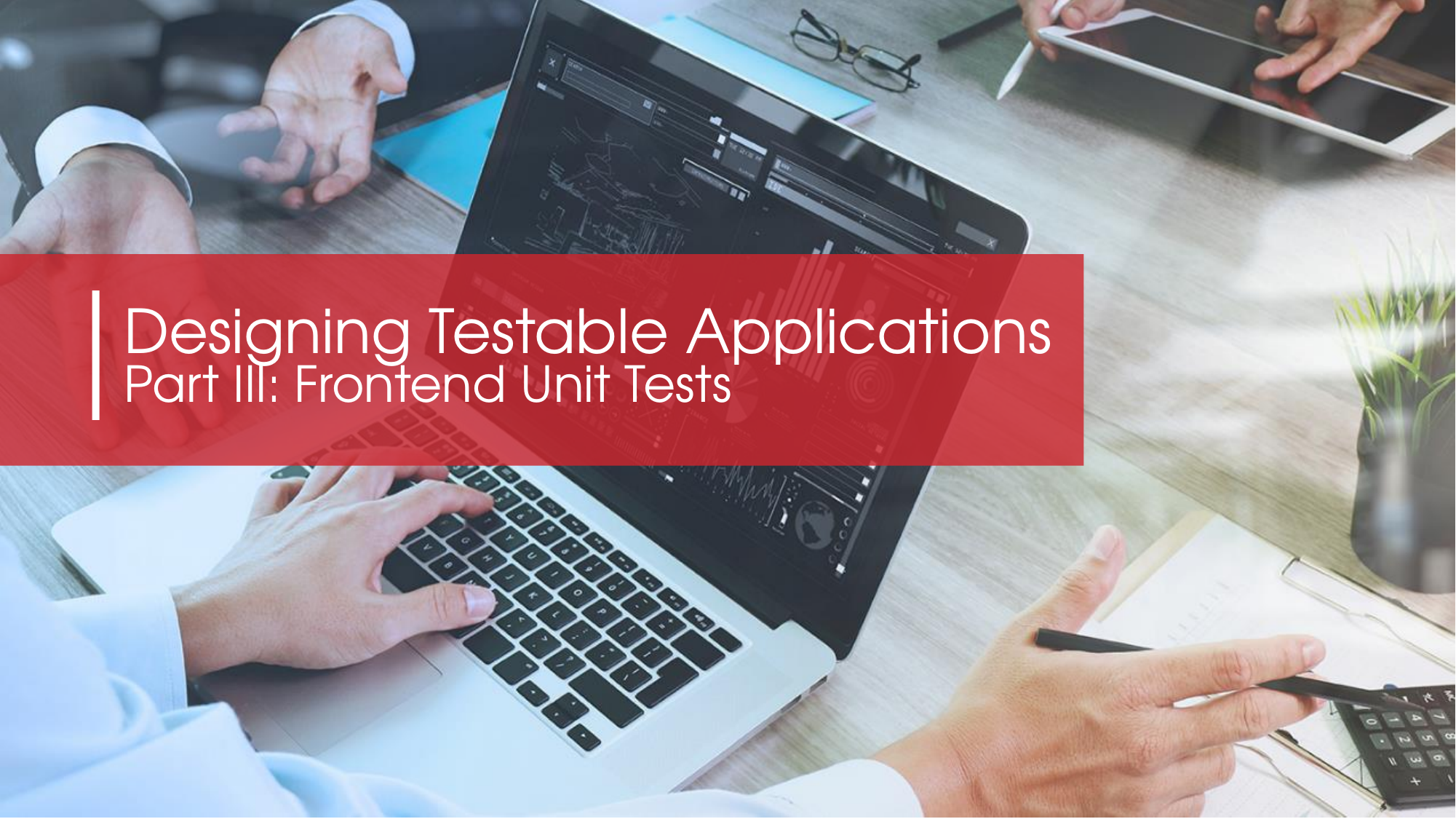

# Designing Testable Applications Part III: Frontend Unit Tests